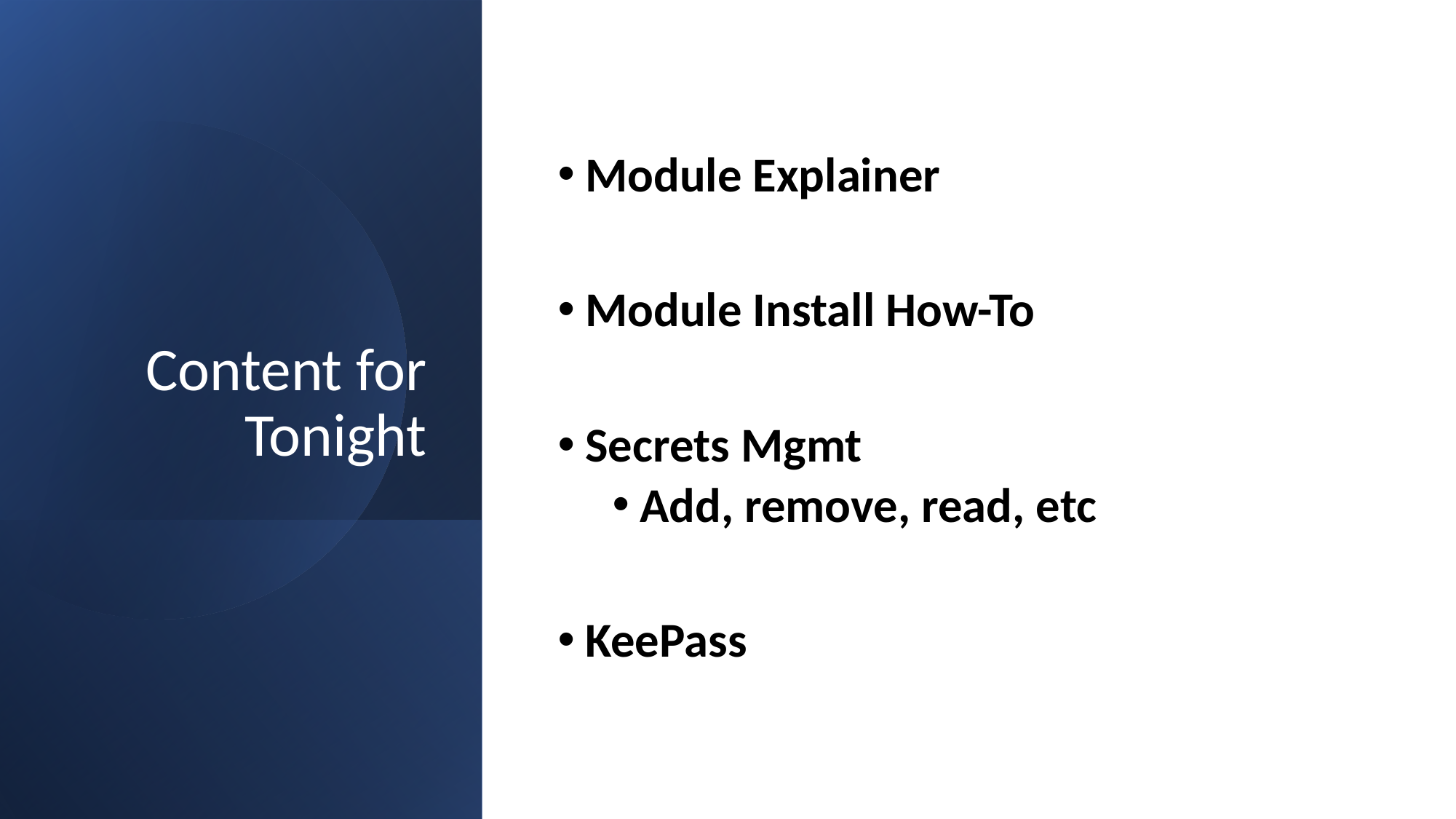

Module Explainer

Module Install How-To

Secrets Mgmt
Add, remove, read, etc

KeePass

# Content for Tonight